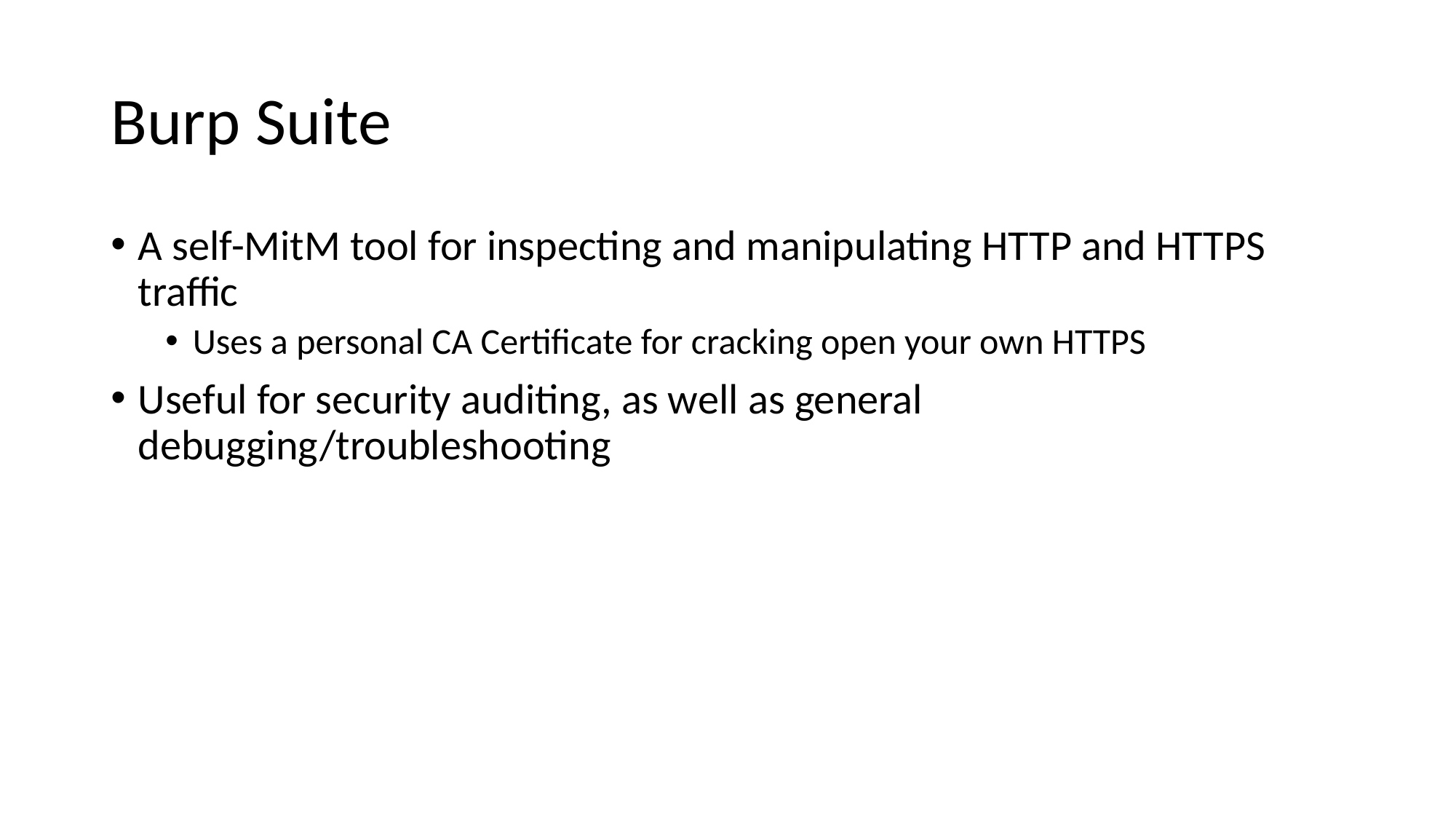

# Burp Suite
A self-MitM tool for inspecting and manipulating HTTP and HTTPS traffic
Uses a personal CA Certificate for cracking open your own HTTPS
Useful for security auditing, as well as general debugging/troubleshooting